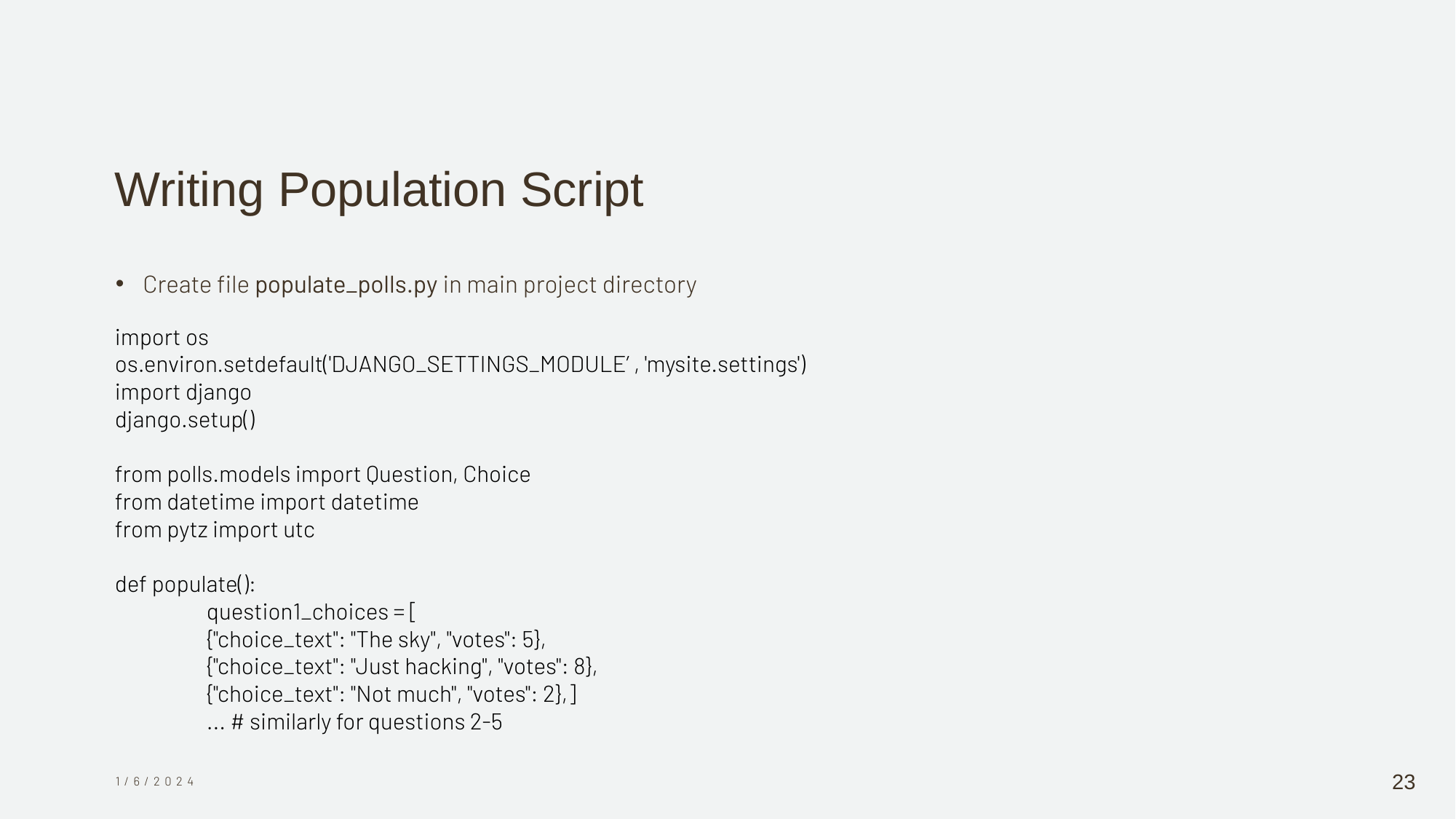

# Writing Population Script
Create file populate_polls.py in main project directory

import os
os.environ.setdefault('DJANGO_SETTINGS_MODULE’ , 'mysite.settings')
import django
django.setup()

from polls.models import Question, Choice
from datetime import datetime
from pytz import utc

def populate():
	question1_choices = [
	{"choice_text": "The sky", "votes": 5},
	{"choice_text": "Just hacking", "votes": 8},
	{"choice_text": "Not much", "votes": 2},]
	... # similarly for questions 2-5
1/6/2024
23